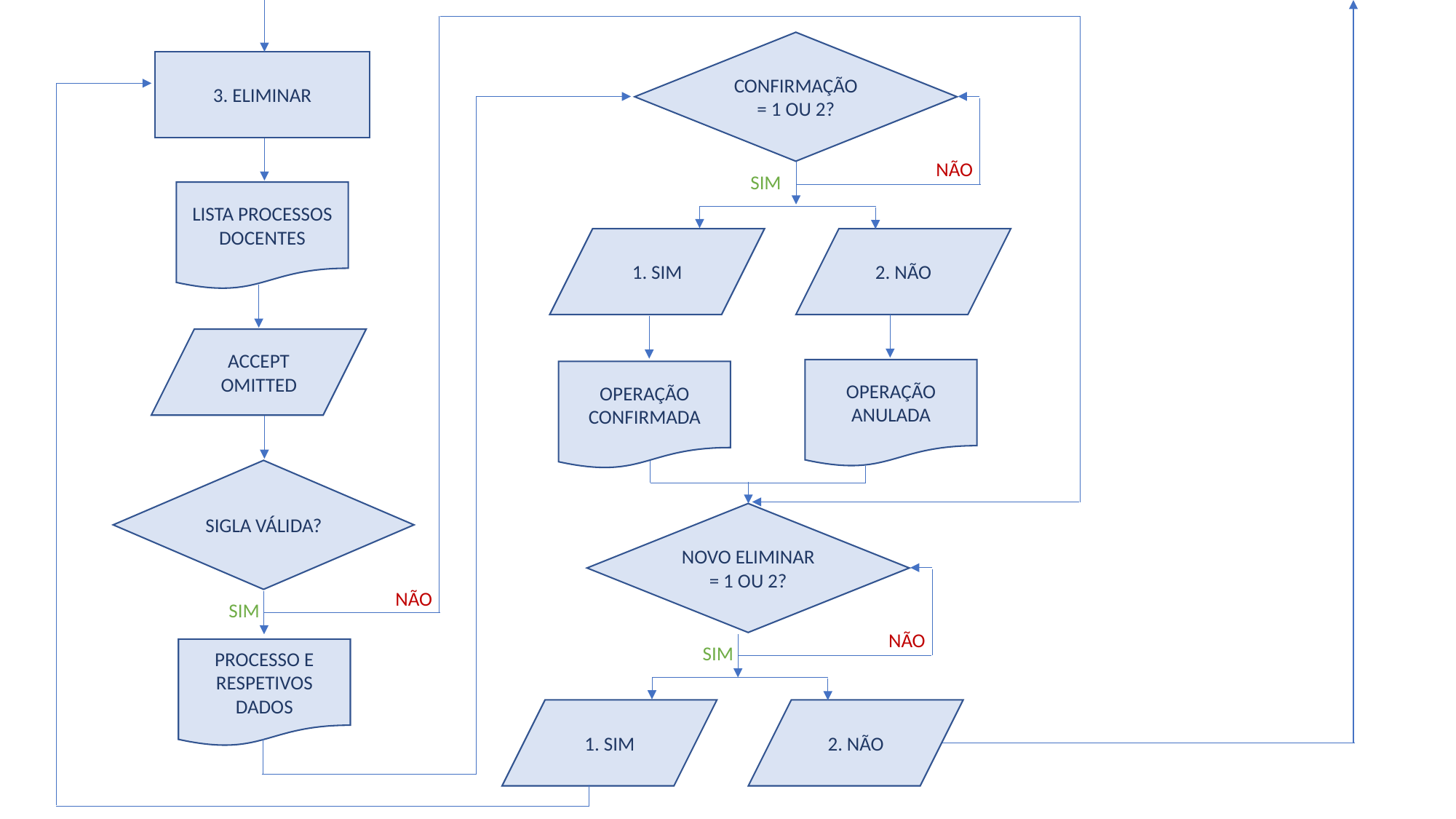

CONFIRMAÇÃO
= 1 OU 2?
3. ELIMINAR
NÃO
SIM
LISTA PROCESSOS DOCENTES
1. SIM
2. NÃO
ACCEPT OMITTED
OPERAÇÃO ANULADA
OPERAÇÃO CONFIRMADA
SIGLA VÁLIDA?
NOVO ELIMINAR
= 1 OU 2?
NÃO
SIM
NÃO
SIM
PROCESSO E RESPETIVOS DADOS
1. SIM
2. NÃO